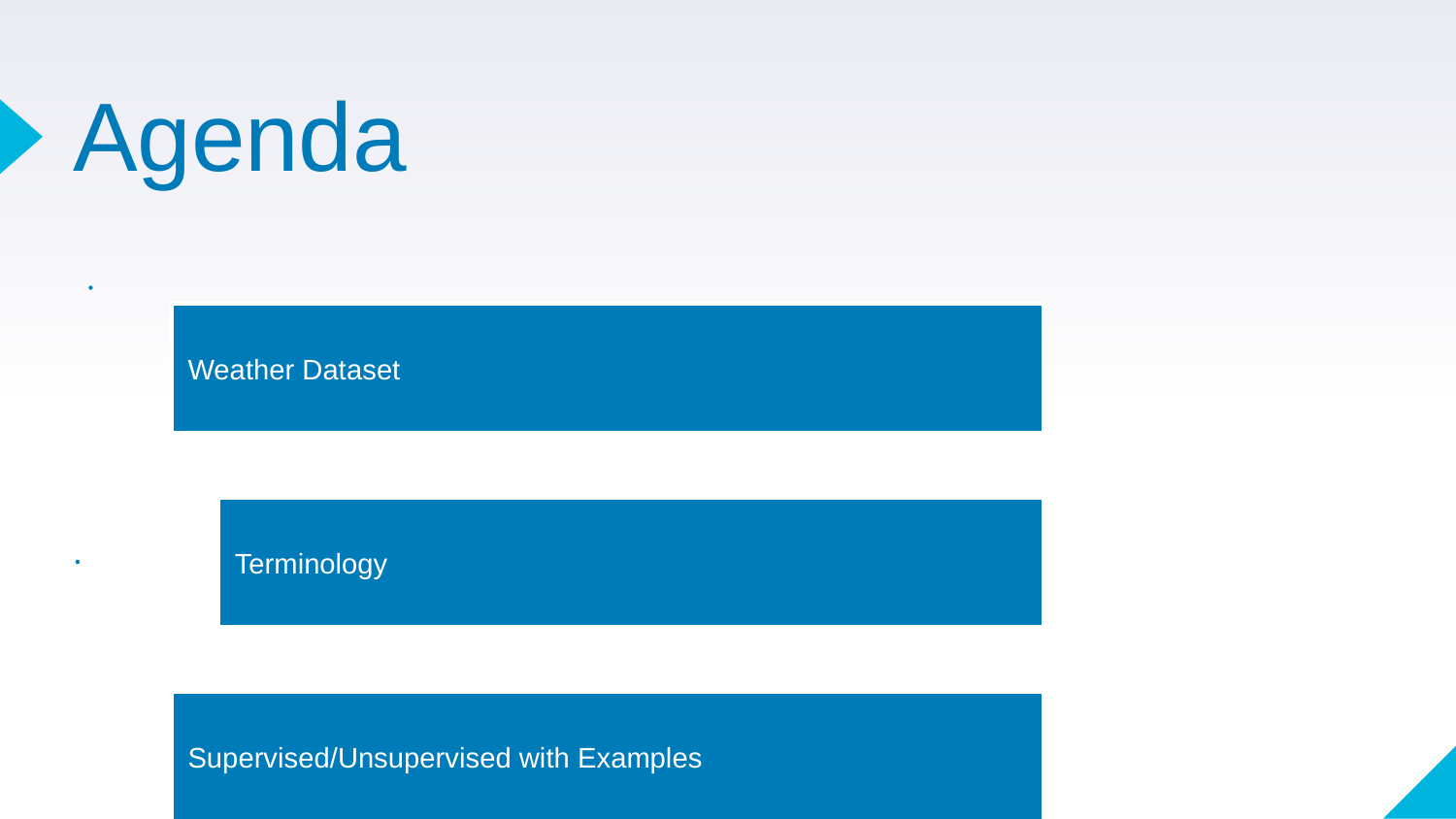

# Agenda
Weather Dataset
Terminology
Supervised/Unsupervised with Examples